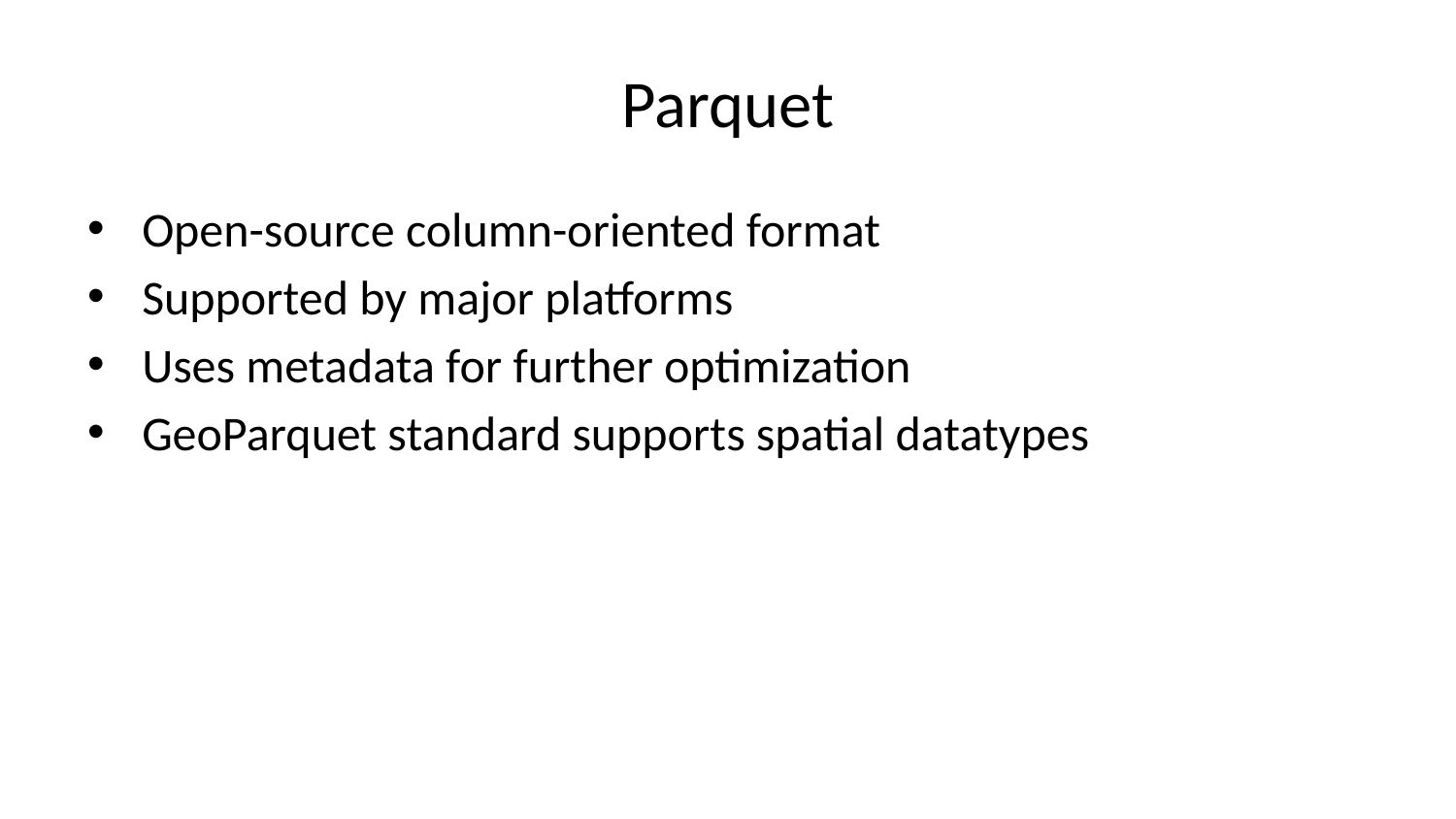

# Parquet
Open-source column-oriented format
Supported by major platforms
Uses metadata for further optimization
GeoParquet standard supports spatial datatypes